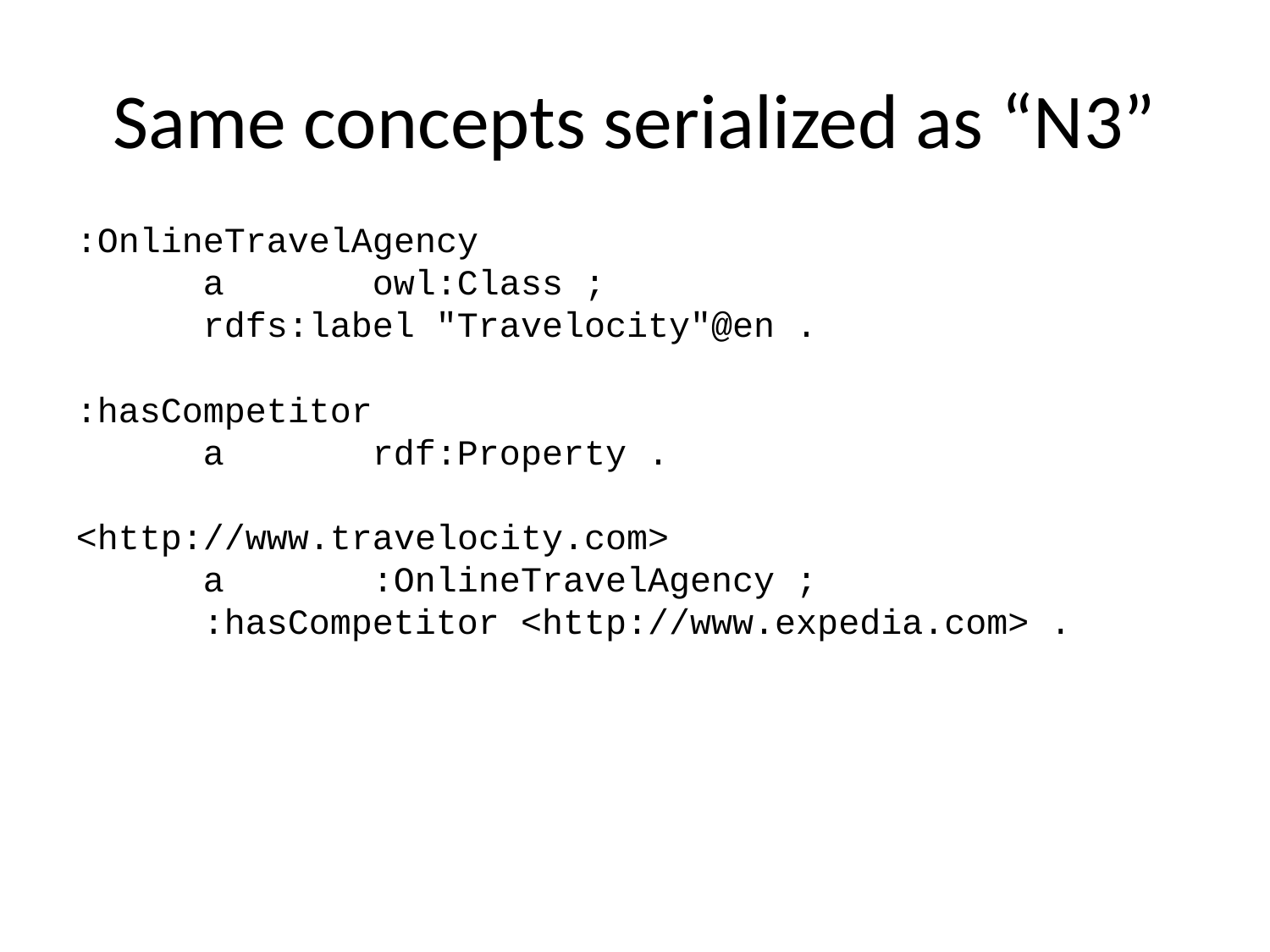

# Same concepts serialized as “N3”
:OnlineTravelAgency
      a       owl:Class ;
      rdfs:label "Travelocity"@en .

:hasCompetitor
      a       rdf:Property .

<http://www.travelocity.com>
      a       :OnlineTravelAgency ;
      :hasCompetitor <http://www.expedia.com> .